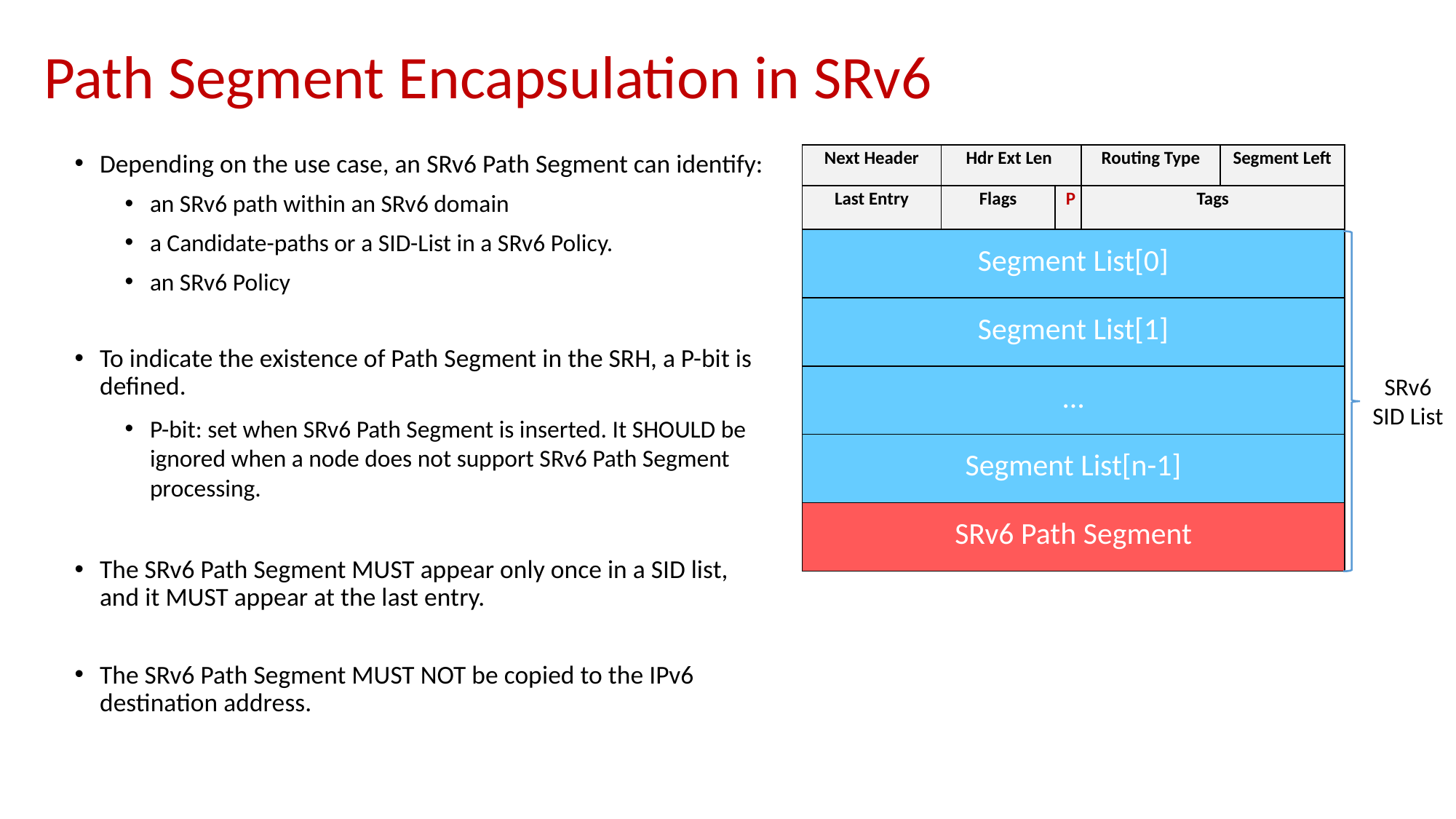

# Path Segment Encapsulation in SRv6
Depending on the use case, an SRv6 Path Segment can identify:
an SRv6 path within an SRv6 domain
a Candidate-paths or a SID-List in a SRv6 Policy.
an SRv6 Policy

To indicate the existence of Path Segment in the SRH, a P-bit is defined.
P-bit: set when SRv6 Path Segment is inserted. It SHOULD be ignored when a node does not support SRv6 Path Segment processing.

The SRv6 Path Segment MUST appear only once in a SID list, and it MUST appear at the last entry.

The SRv6 Path Segment MUST NOT be copied to the IPv6 destination address.
| Next Header | Hdr Ext Len |  | Routing Type | Segment Left |
| --- | --- | --- | --- | --- |
| Last Entry | Flags | P | Tags |  |
| Segment List[0] |  |  |  |  |
| Segment List[1] |  |  |  |  |
| … |  |  |  |  |
| Segment List[n-1] |  |  |  |  |
| SRv6 Path Segment |  |  |  |  |

SRv6
SID List